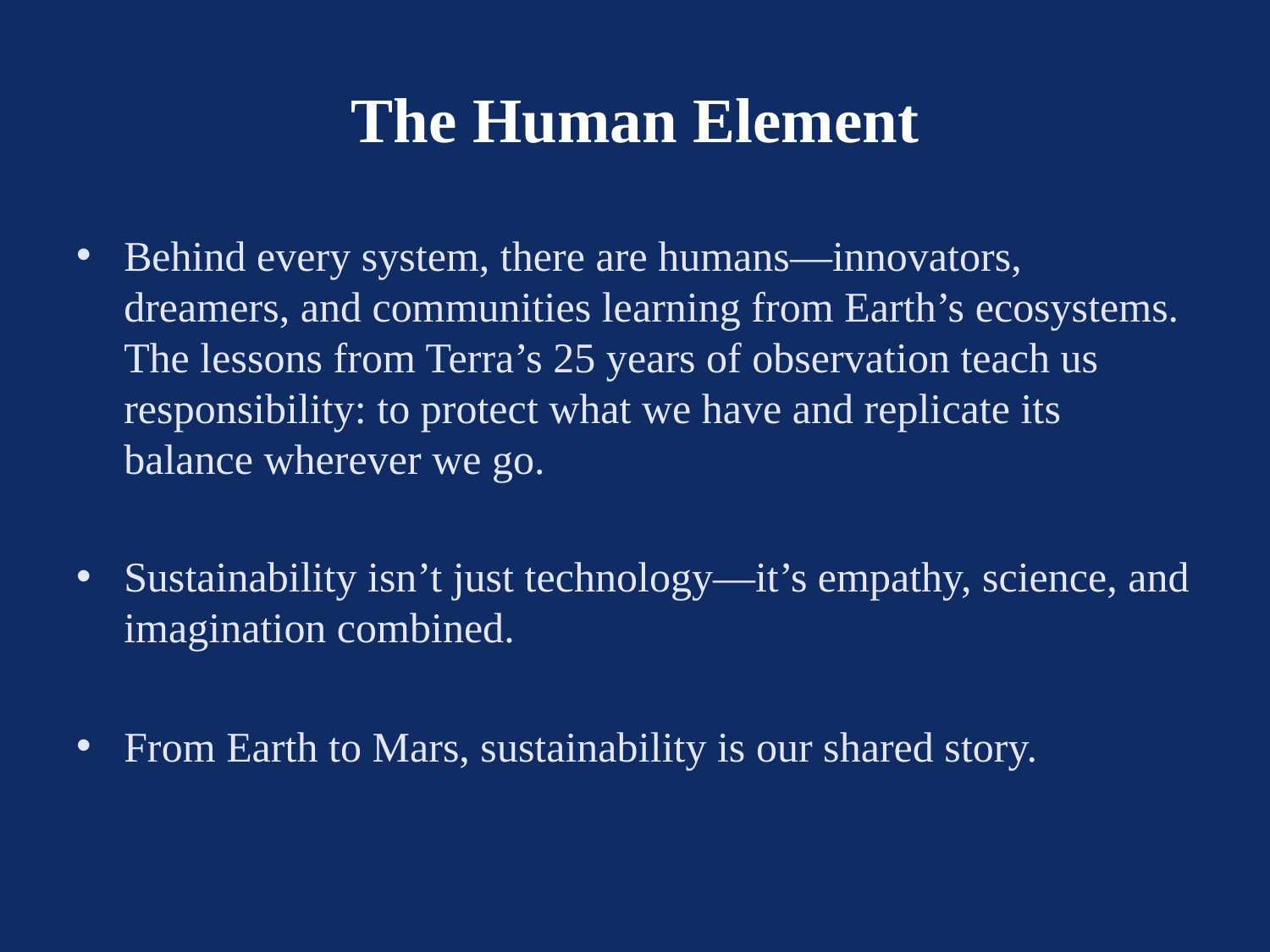

# The Human Element
Behind every system, there are humans—innovators, dreamers, and communities learning from Earth’s ecosystems. The lessons from Terra’s 25 years of observation teach us responsibility: to protect what we have and replicate its balance wherever we go.

Sustainability isn’t just technology—it’s empathy, science, and imagination combined.

From Earth to Mars, sustainability is our shared story.